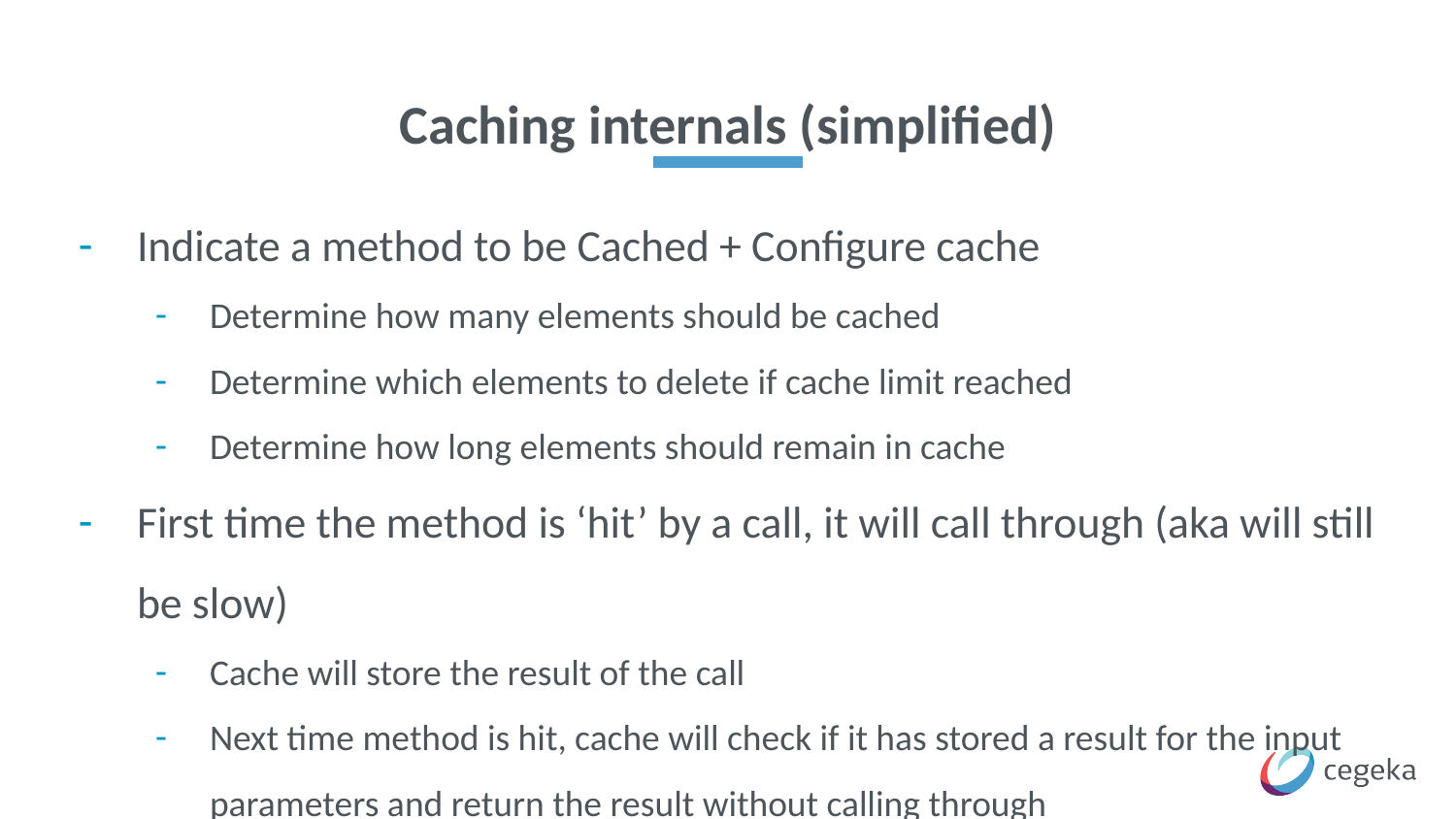

# Caching internals (simplified)
Indicate a method to be Cached + Configure cache
Determine how many elements should be cached
Determine which elements to delete if cache limit reached
Determine how long elements should remain in cache
First time the method is ‘hit’ by a call, it will call through (aka will still be slow)
Cache will store the result of the call
Next time method is hit, cache will check if it has stored a result for the input parameters and return the result without calling through